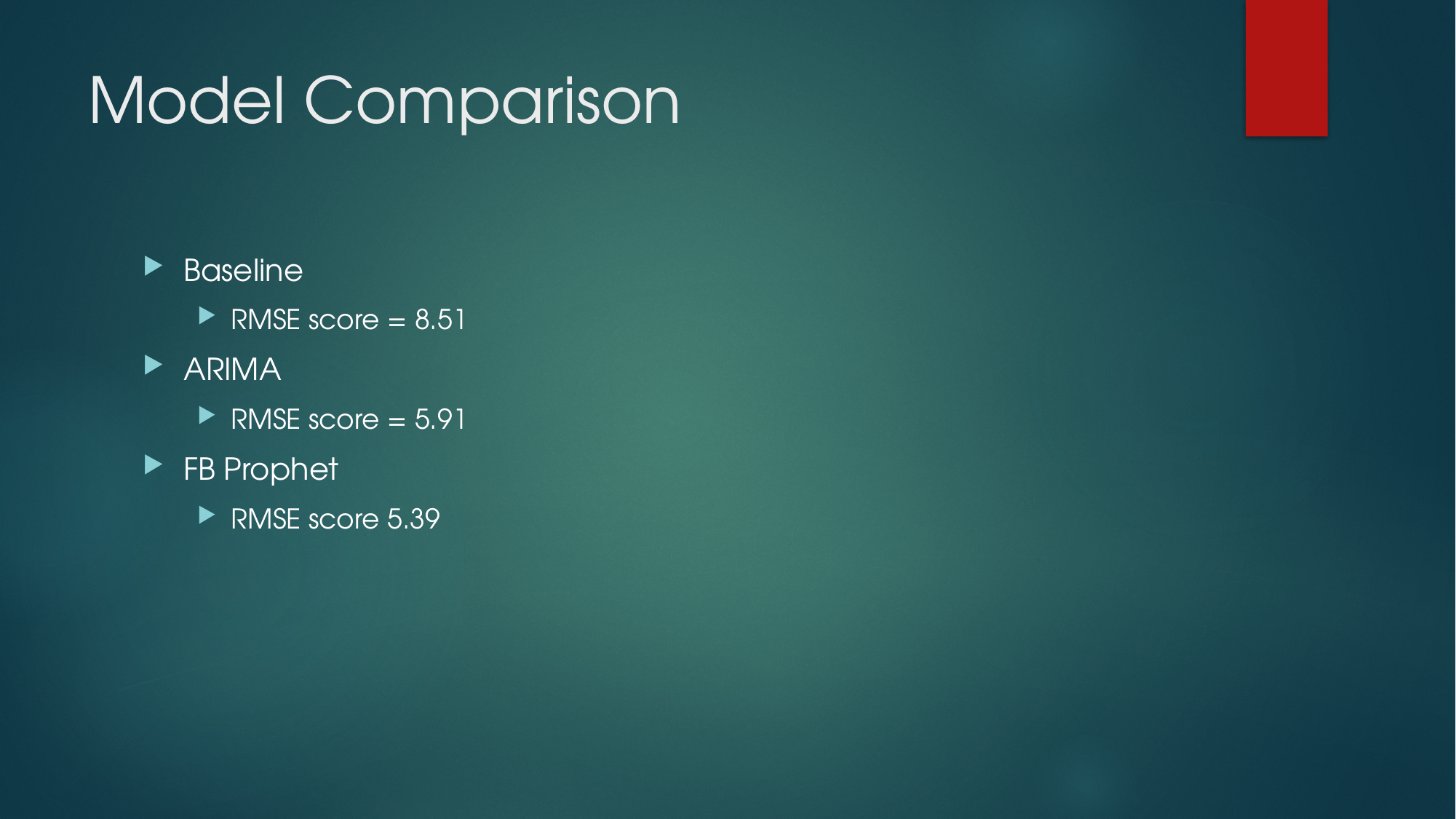

# Model Comparison
Baseline
RMSE score = 8.51
ARIMA
RMSE score = 5.91
FB Prophet
RMSE score 5.39